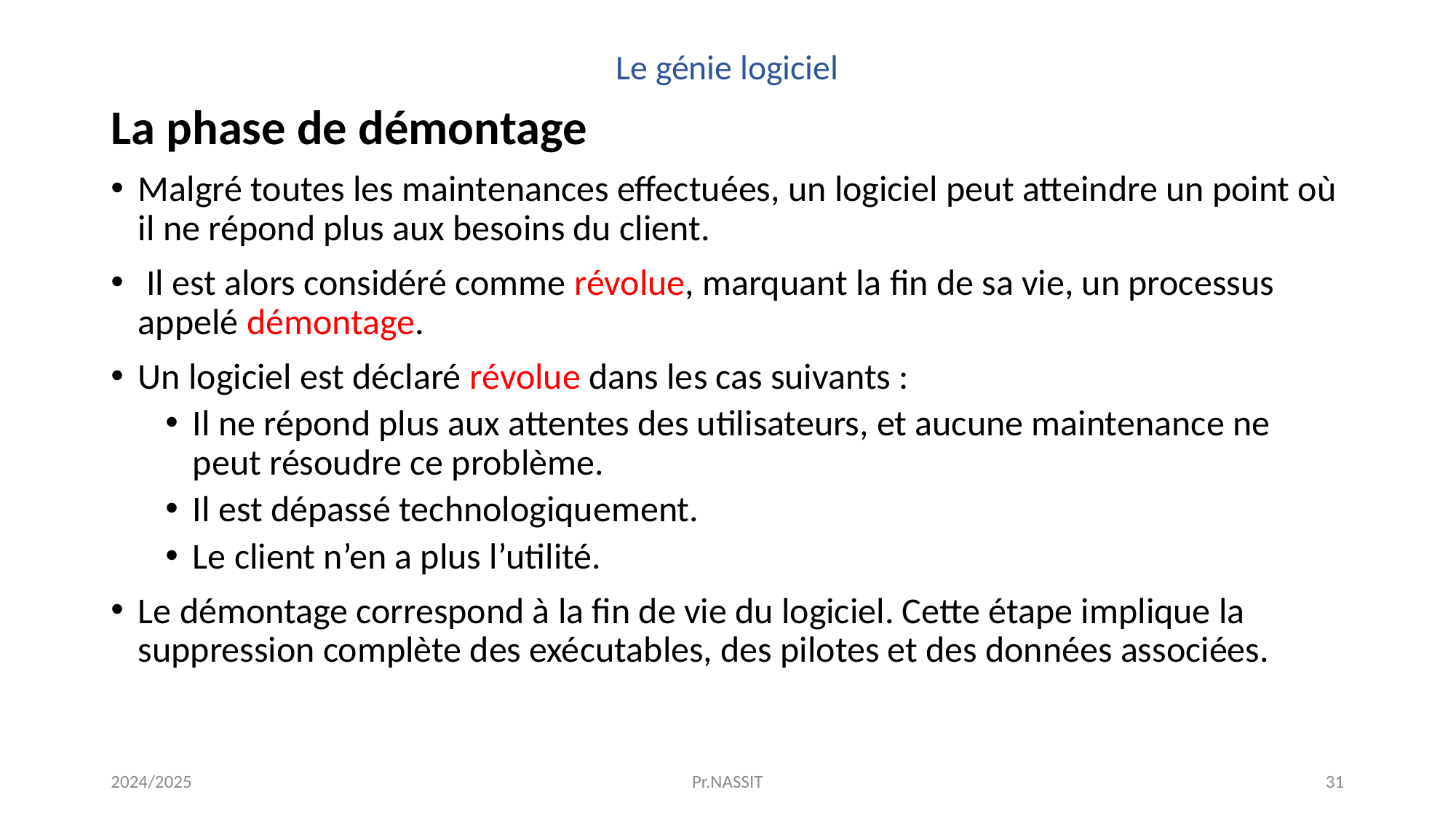

# Le génie logiciel
La phase de démontage
Malgré toutes les maintenances effectuées, un logiciel peut atteindre un point où il ne répond plus aux besoins du client.
 Il est alors considéré comme révolue, marquant la fin de sa vie, un processus appelé démontage.
Un logiciel est déclaré révolue dans les cas suivants :
Il ne répond plus aux attentes des utilisateurs, et aucune maintenance ne peut résoudre ce problème.
Il est dépassé technologiquement.
Le client n’en a plus l’utilité.
Le démontage correspond à la fin de vie du logiciel. Cette étape implique la suppression complète des exécutables, des pilotes et des données associées.

2024/2025
Pr.NASSIT
31